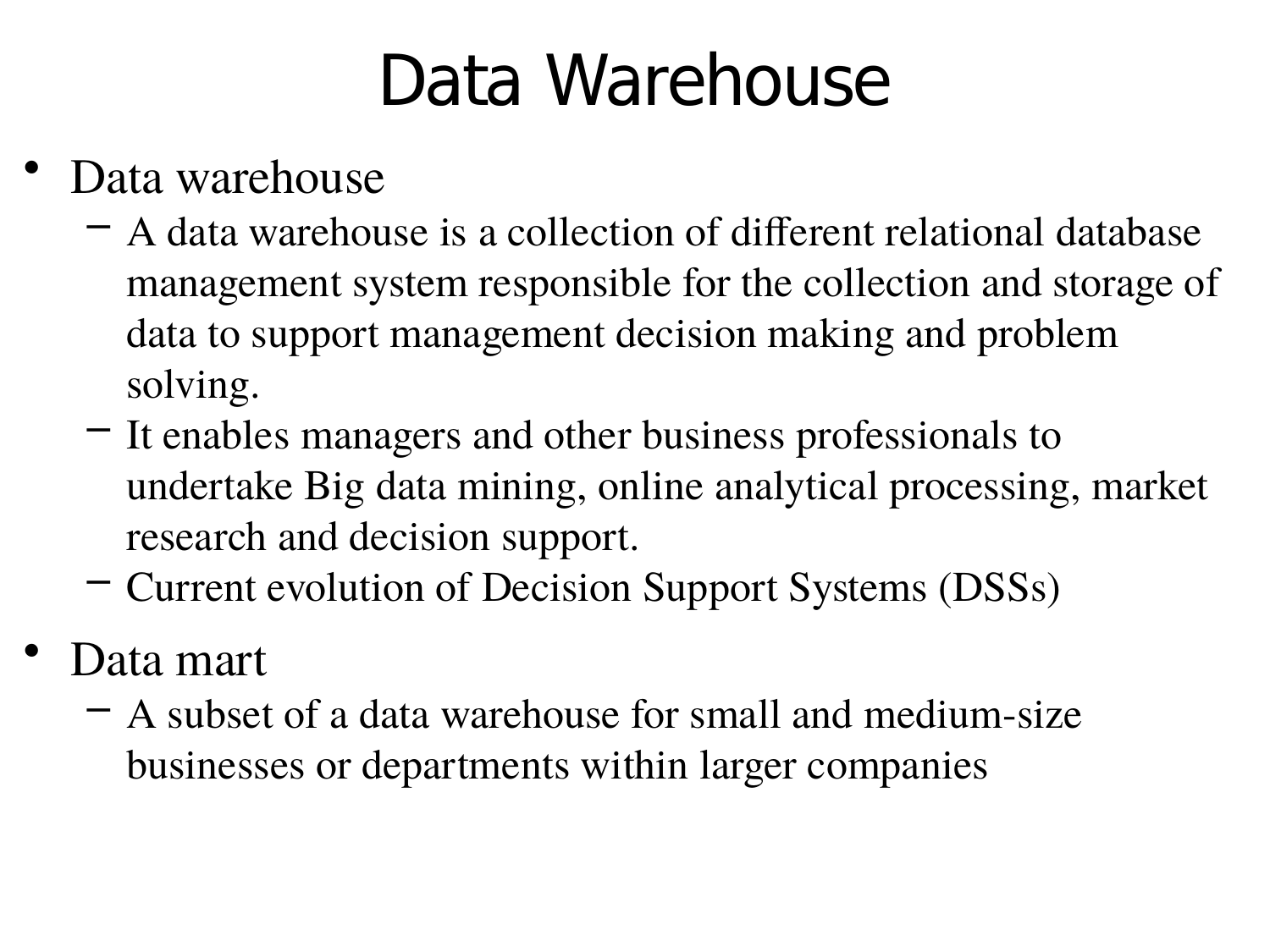

# Data Warehouse
Data warehouse
A data warehouse is a collection of different relational database management system responsible for the collection and storage of data to support management decision making and problem solving.
It enables managers and other business professionals to undertake Big data mining, online analytical processing, market research and decision support.
Current evolution of Decision Support Systems (DSSs)

Data mart
A subset of a data warehouse for small and medium-size businesses or departments within larger companies